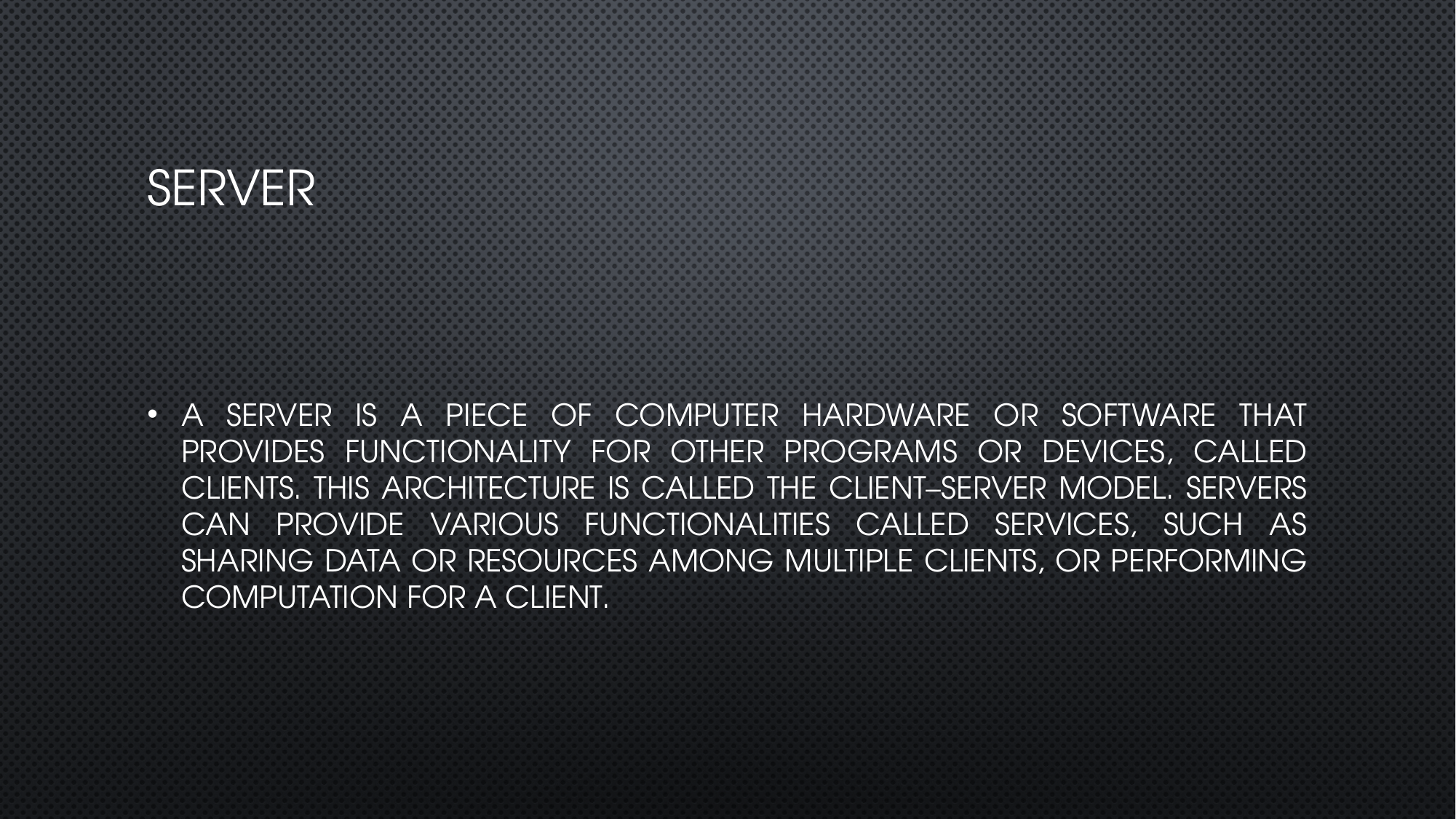

# Server
a server is a piece of computer hardware or software that provides functionality for other programs or devices, called clients. This architecture is called the client–server model. Servers can provide various functionalities called services, such as sharing data or resources among multiple clients, or performing computation for a client.